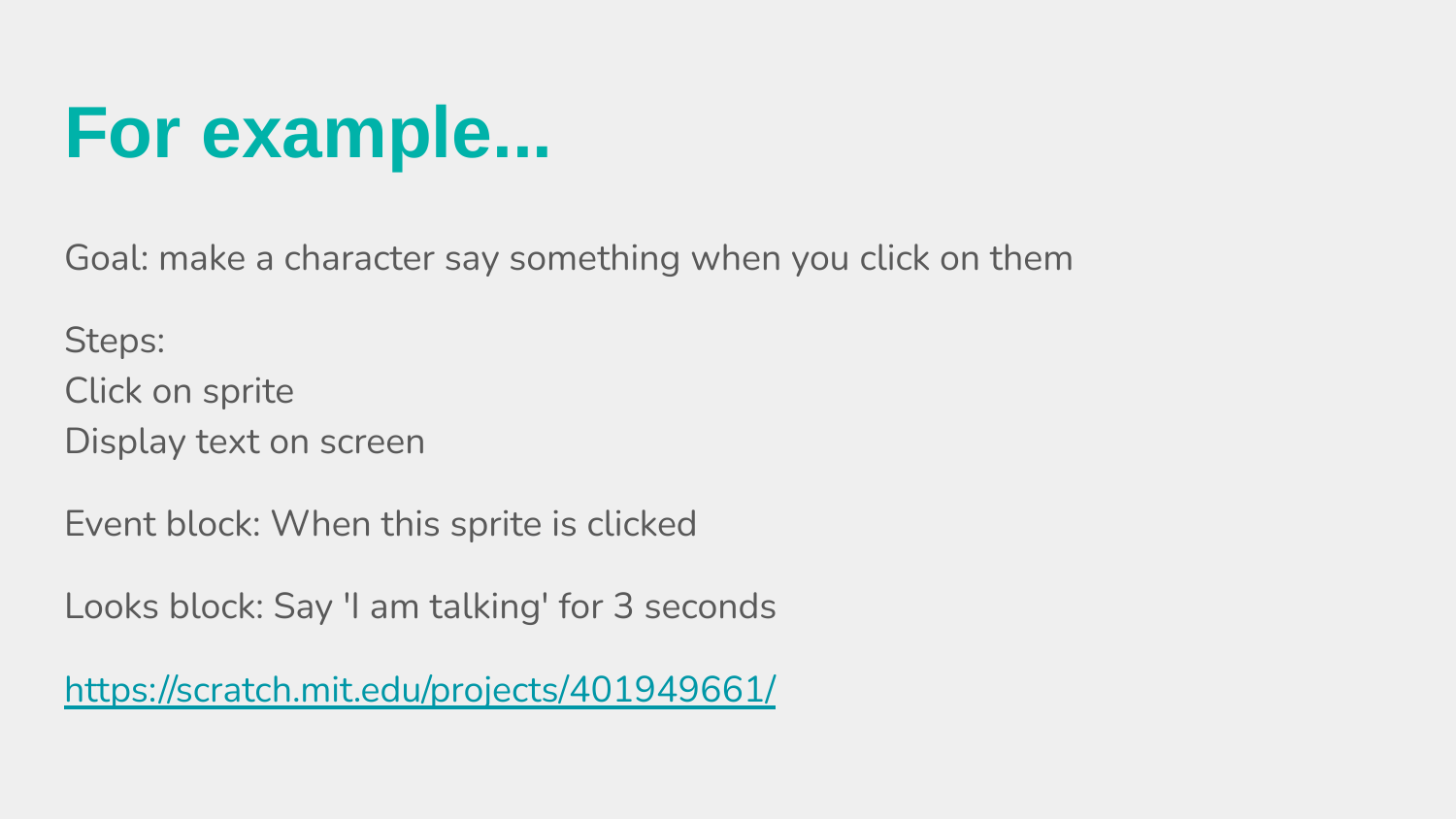

# For example...
Goal: make a character say something when you click on them
Steps:
Click on sprite
Display text on screen
Event block: When this sprite is clicked
Looks block: Say 'I am talking' for 3 seconds
https://scratch.mit.edu/projects/401949661/